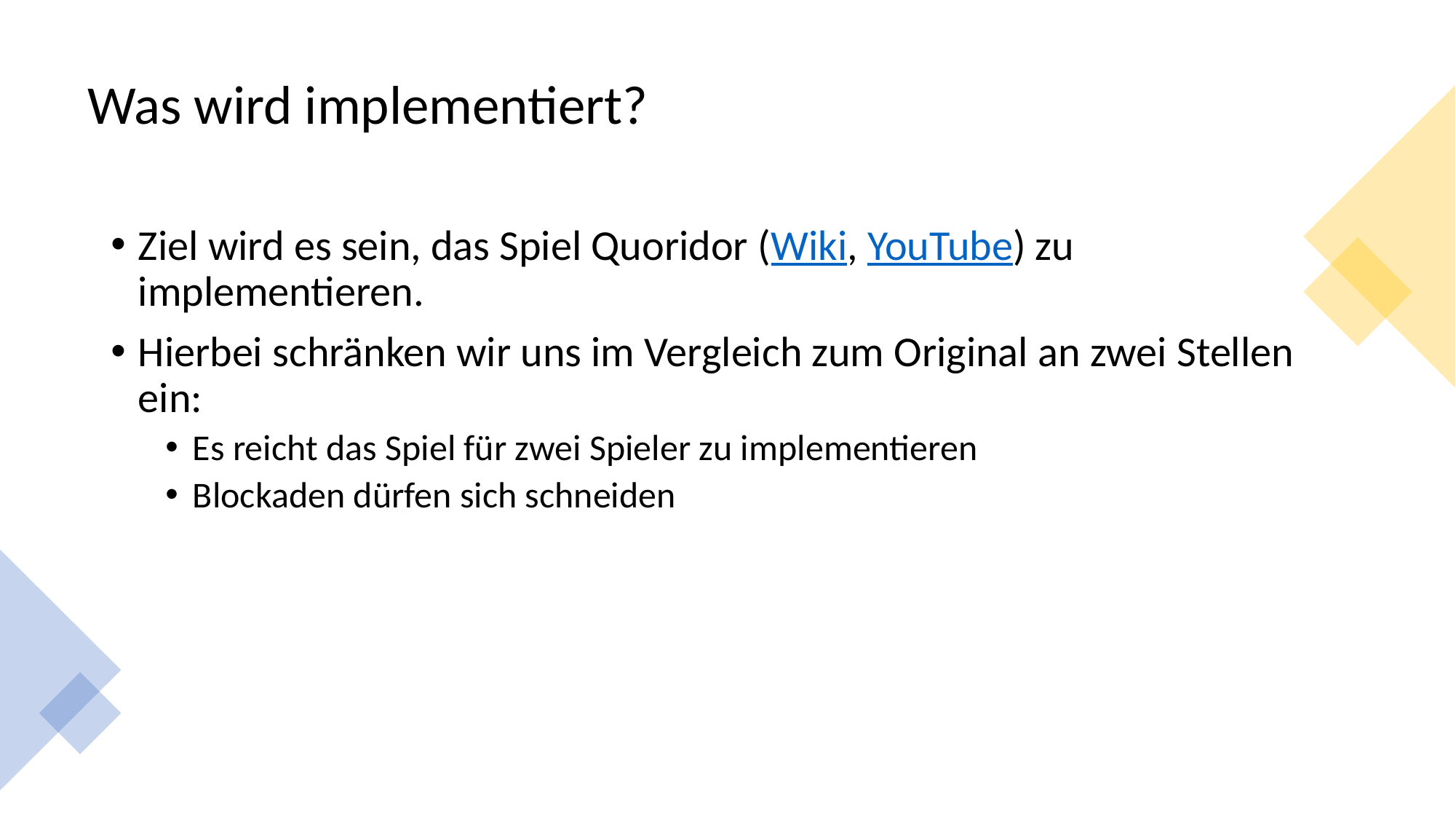

# Was wird implementiert?

Ziel wird es sein, das Spiel Quoridor (Wiki, YouTube) zu implementieren.
Hierbei schränken wir uns im Vergleich zum Original an zwei Stellen ein:
Es reicht das Spiel für zwei Spieler zu implementieren
Blockaden dürfen sich schneiden